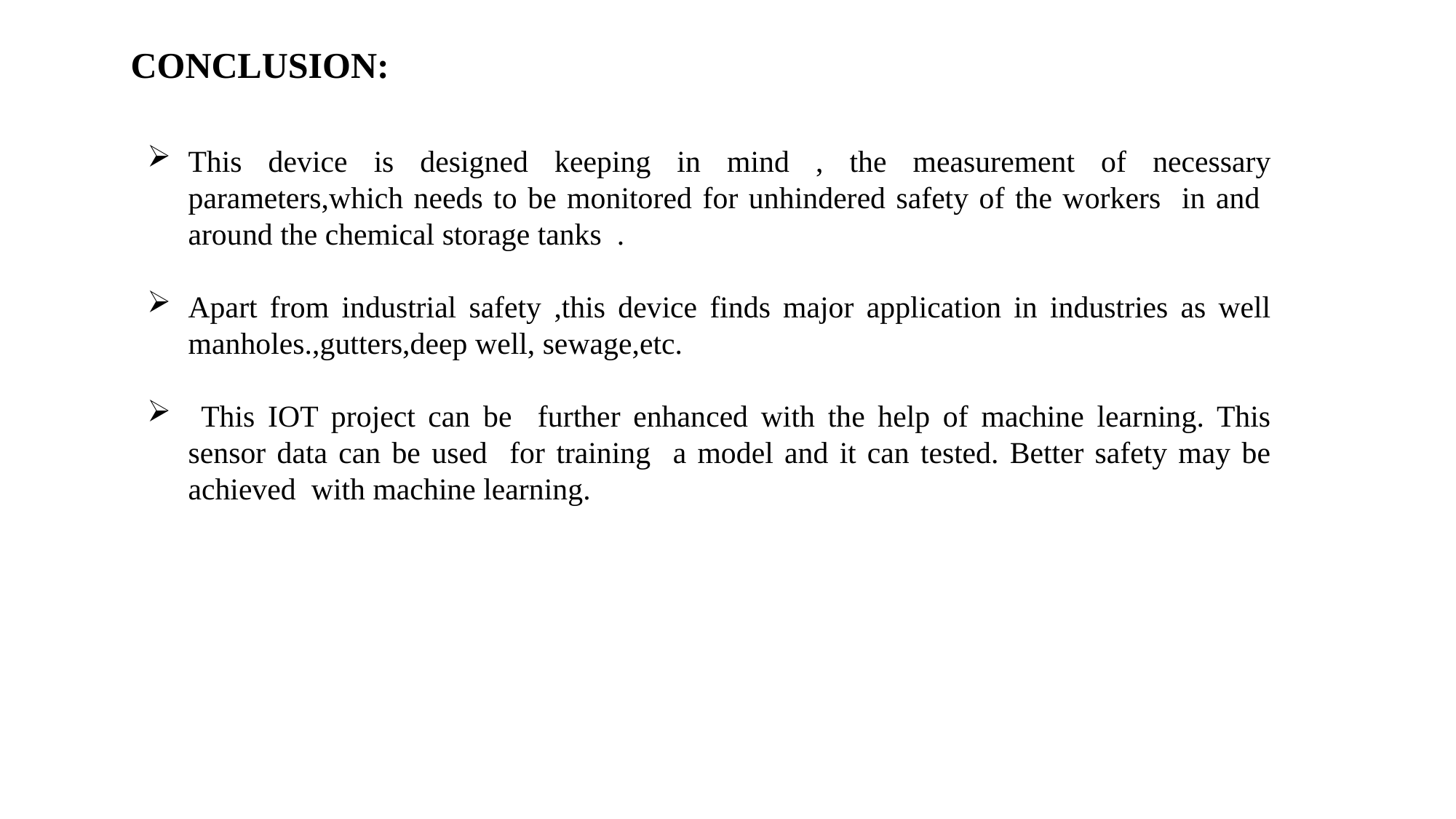

CONCLUSION:
This device is designed keeping in mind , the measurement of necessary parameters,which needs to be monitored for unhindered safety of the workers  in and  around the chemical storage tanks  .

Apart from industrial safety ,this device finds major application in industries as well manholes.,gutters,deep well, sewage,etc.

 This IOT project can be  further enhanced with the help of machine learning. This sensor data can be used  for training  a model and it can tested. Better safety may be achieved  with machine learning.